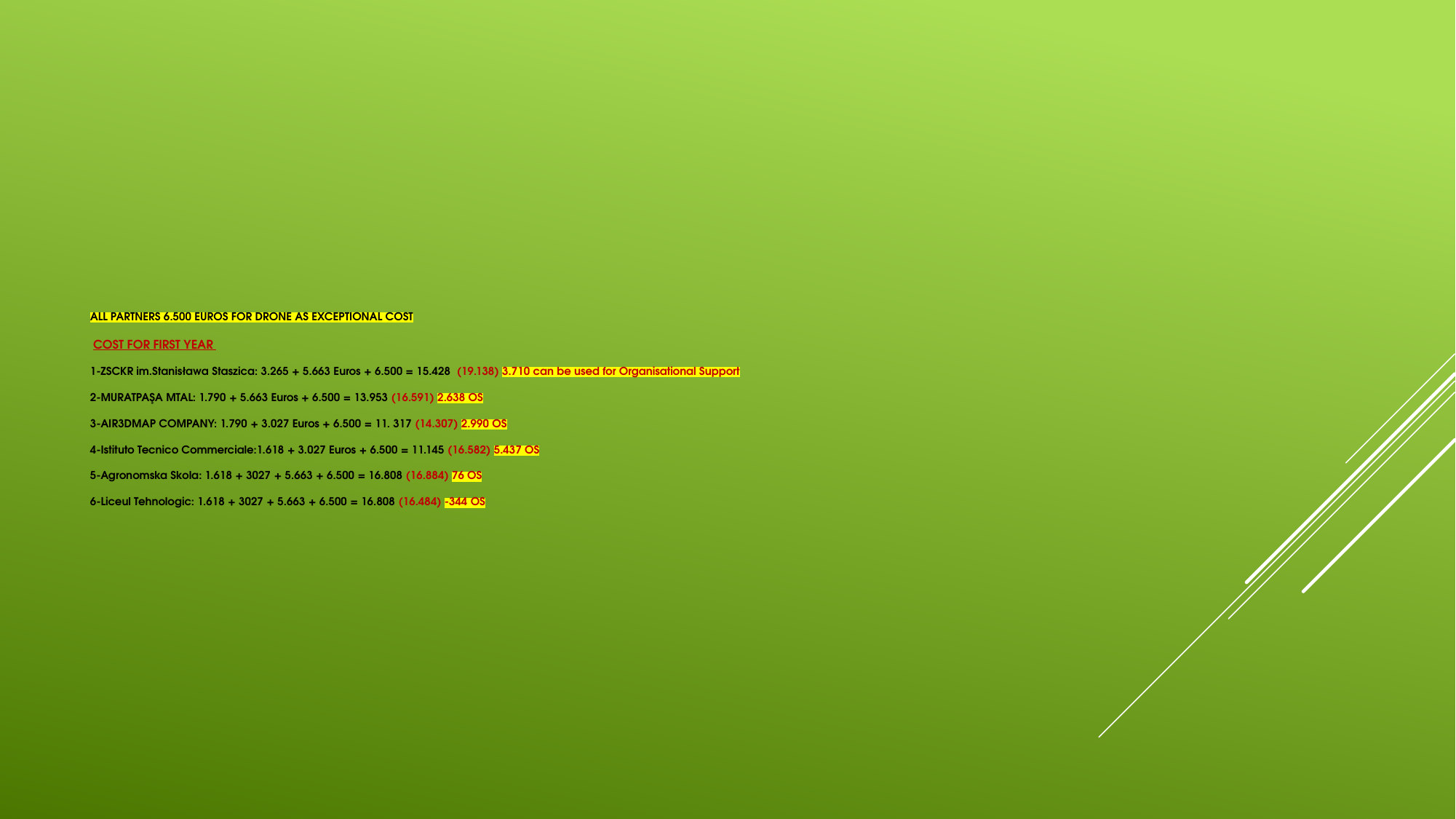

# ALL PARTNERS 6.500 EUROS FOR DRONE AS EXCEPTIONAL COST COST FOR FIRST YEAR 1-ZSCKR im.Stanisława Staszica: 3.265 + 5.663 Euros + 6.500 = 15.428  (19.138) 3.710 can be used for Organisational Support 2-MURATPAŞA MTAL: 1.790 + 5.663 Euros + 6.500 = 13.953 (16.591) 2.638 OS 3-AIR3DMAP COMPANY: 1.790 + 3.027 Euros + 6.500 = 11. 317 (14.307) 2.990 OS 4-Istituto Tecnico Commerciale:1.618 + 3.027 Euros + 6.500 = 11.145 (16.582) 5.437 OS 5-Agronomska Skola: 1.618 + 3027 + 5.663 + 6.500 = 16.808 (16.884) 76 OS 6-Liceul Tehnologic: 1.618 + 3027 + 5.663 + 6.500 = 16.808 (16.484) -344 OS